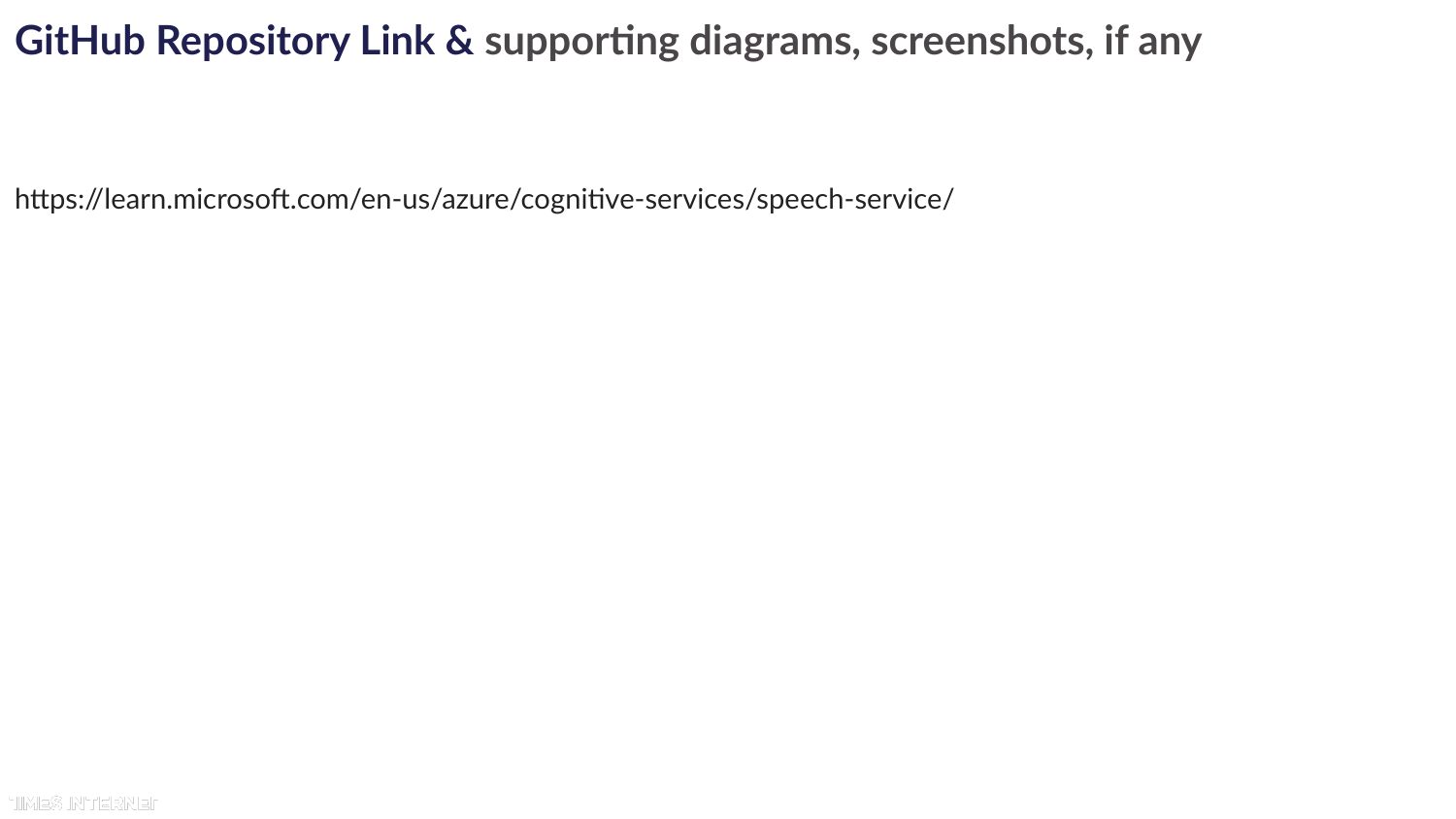

GitHub Repository Link & supporting diagrams, screenshots, if any
https://learn.microsoft.com/en-us/azure/cognitive-services/speech-service/